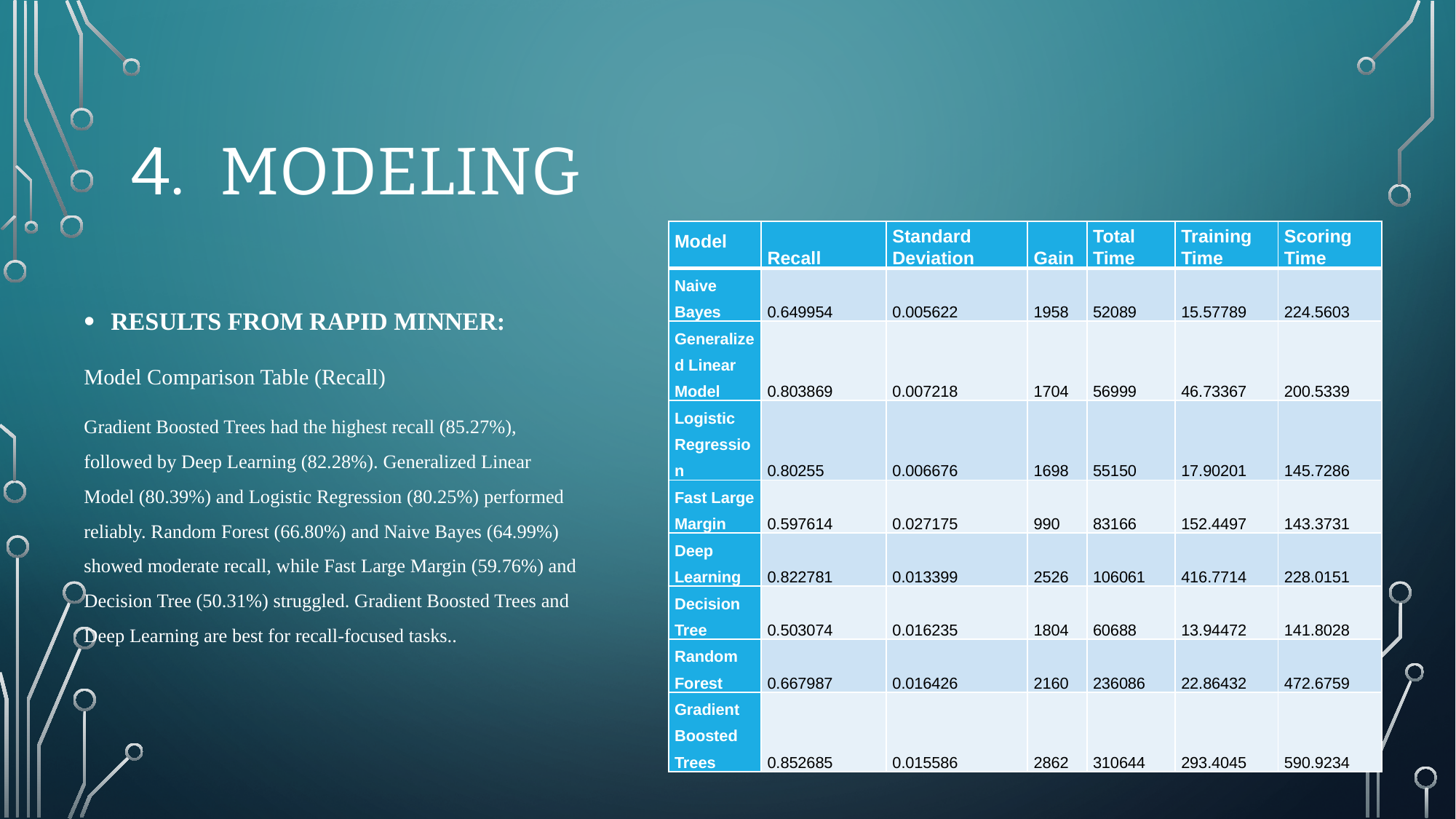

MODELING
| Model | Recall | Standard Deviation | Gain | Total Time | Training Time | Scoring Time |
| --- | --- | --- | --- | --- | --- | --- |
| Naive Bayes | 0.649954 | 0.005622 | 1958 | 52089 | 15.57789 | 224.5603 |
| Generalized Linear Model | 0.803869 | 0.007218 | 1704 | 56999 | 46.73367 | 200.5339 |
| Logistic Regression | 0.80255 | 0.006676 | 1698 | 55150 | 17.90201 | 145.7286 |
| Fast Large Margin | 0.597614 | 0.027175 | 990 | 83166 | 152.4497 | 143.3731 |
| Deep Learning | 0.822781 | 0.013399 | 2526 | 106061 | 416.7714 | 228.0151 |
| Decision Tree | 0.503074 | 0.016235 | 1804 | 60688 | 13.94472 | 141.8028 |
| Random Forest | 0.667987 | 0.016426 | 2160 | 236086 | 22.86432 | 472.6759 |
| Gradient Boosted Trees | 0.852685 | 0.015586 | 2862 | 310644 | 293.4045 | 590.9234 |
RESULTS FROM RAPID MINNER:
Model Comparison Table (Recall)
Gradient Boosted Trees had the highest recall (85.27%), followed by Deep Learning (82.28%). Generalized Linear Model (80.39%) and Logistic Regression (80.25%) performed reliably. Random Forest (66.80%) and Naive Bayes (64.99%) showed moderate recall, while Fast Large Margin (59.76%) and Decision Tree (50.31%) struggled. Gradient Boosted Trees and Deep Learning are best for recall-focused tasks..